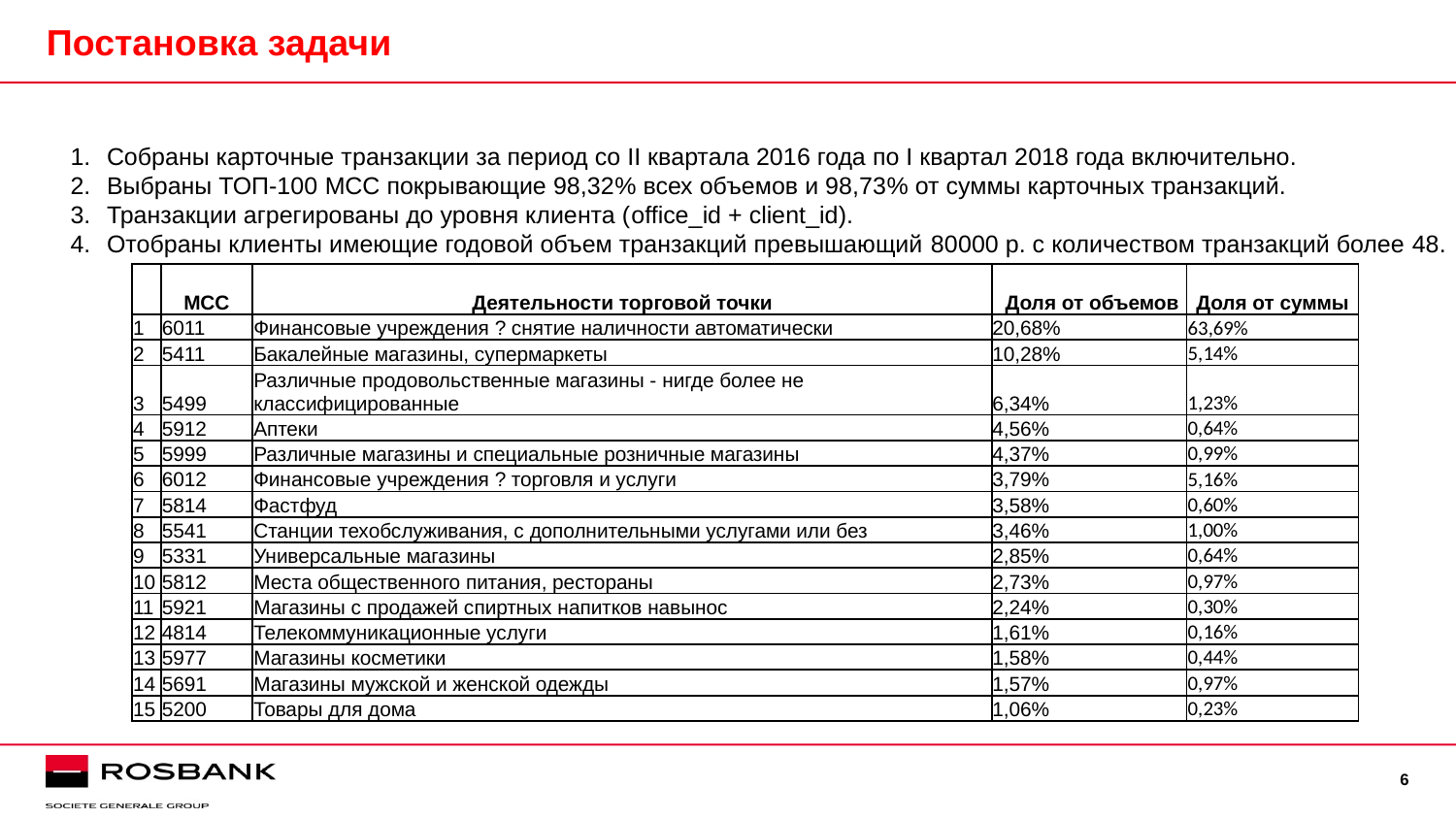

# Постановка задачи
Собраны карточные транзакции за период со II квартала 2016 года по I квартал 2018 года включительно.
Выбраны ТОП-100 MCC покрывающие 98,32% всех объемов и 98,73% от суммы карточных транзакций.
Транзакции агрегированы до уровня клиента (office_id + client_id).
Отобраны клиенты имеющие годовой объем транзакций превышающий 80000 р. с количеством транзакций более 48.

|  | MCC | Деятельности торговой точки | Доля от объемов | Доля от суммы |
| --- | --- | --- | --- | --- |
| 1 | 6011 | Финансовые учреждения ? снятие наличности автоматически | 20,68% | 63,69% |
| 2 | 5411 | Бакалейные магазины, супермаркеты | 10,28% | 5,14% |
| 3 | 5499 | Различные продовольственные магазины - нигде более не классифицированные | 6,34% | 1,23% |
| 4 | 5912 | Аптеки | 4,56% | 0,64% |
| 5 | 5999 | Различные магазины и специальные розничные магазины | 4,37% | 0,99% |
| 6 | 6012 | Финансовые учреждения ? торговля и услуги | 3,79% | 5,16% |
| 7 | 5814 | Фастфуд | 3,58% | 0,60% |
| 8 | 5541 | Станции техобслуживания, с дополнительными услугами или без | 3,46% | 1,00% |
| 9 | 5331 | Универсальные магазины | 2,85% | 0,64% |
| 10 | 5812 | Места общественного питания, рестораны | 2,73% | 0,97% |
| 11 | 5921 | Магазины с продажей спиртных напитков навынос | 2,24% | 0,30% |
| 12 | 4814 | Телекоммуникационные услуги | 1,61% | 0,16% |
| 13 | 5977 | Магазины косметики | 1,58% | 0,44% |
| 14 | 5691 | Магазины мужской и женской одежды | 1,57% | 0,97% |
| 15 | 5200 | Товары для дома | 1,06% | 0,23% |